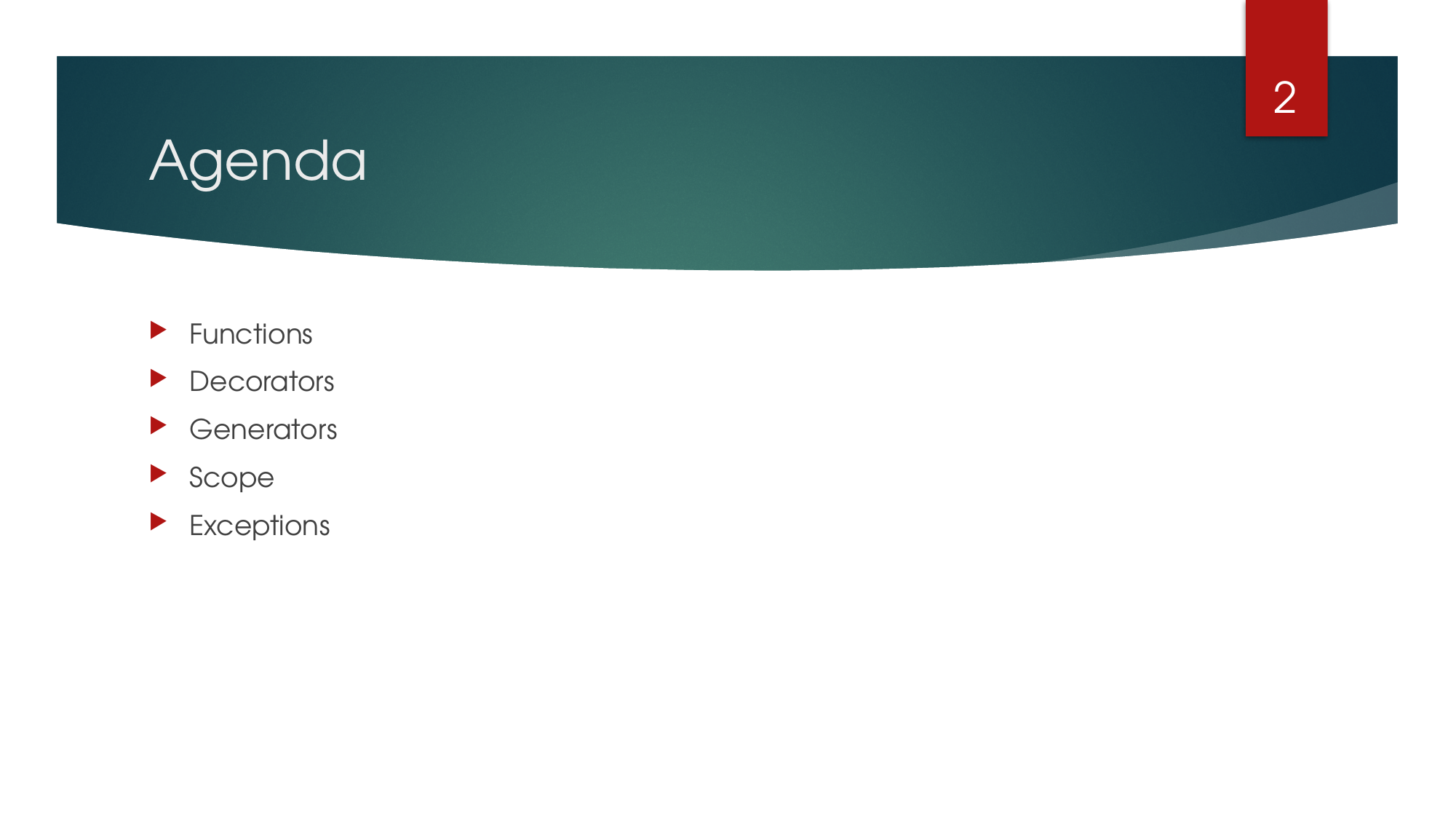

2
# Agenda
Functions
Decorators
Generators
Scope
Exceptions